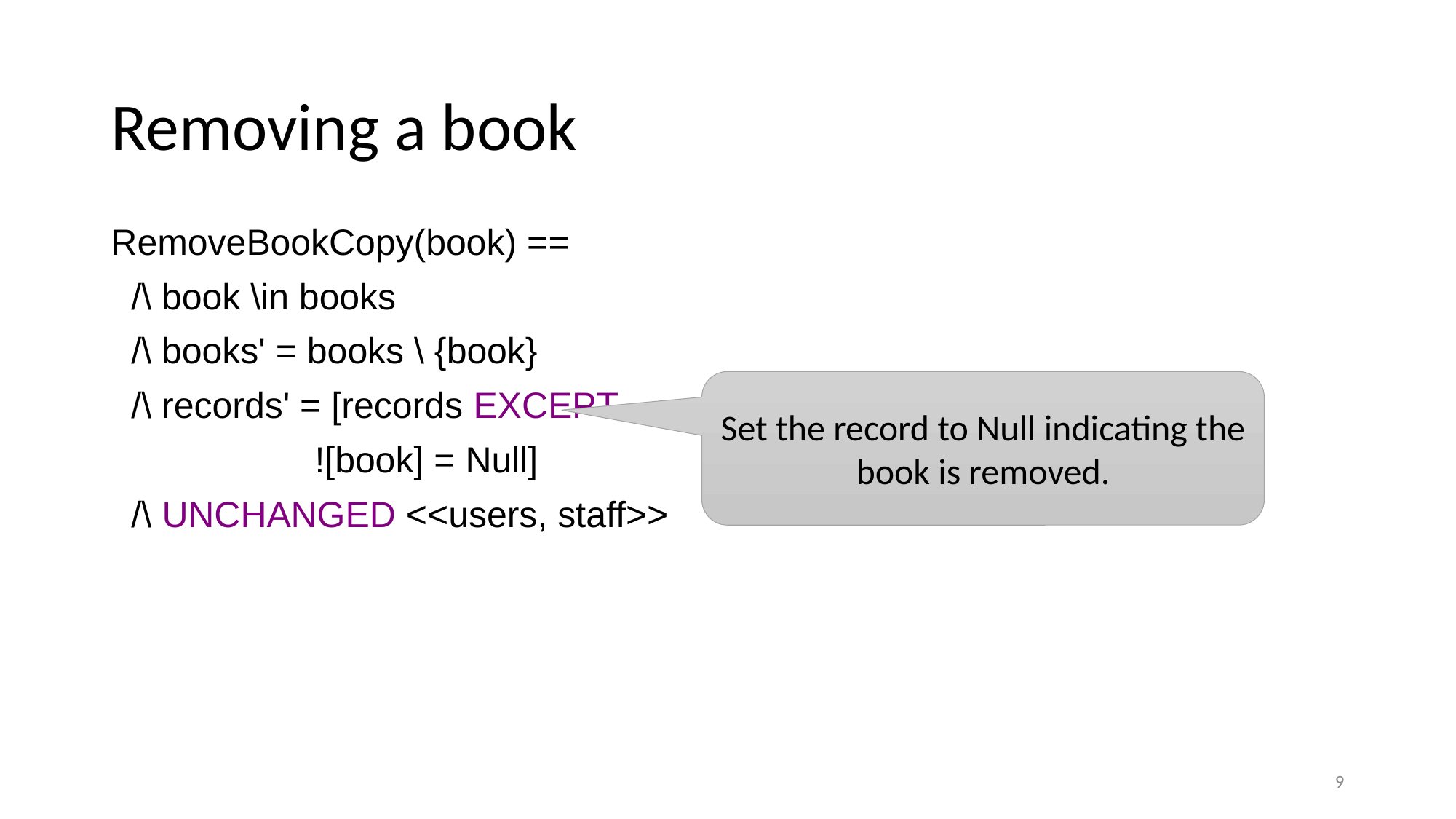

# Removing a book
RemoveBookCopy(book) ==
  /\ book \in books
  /\ books' = books \ {book}
  /\ records' = [records EXCEPT
                    ![book] = Null]
  /\ UNCHANGED <<users, staff>>

Set the record to Null indicating the book is removed.
9